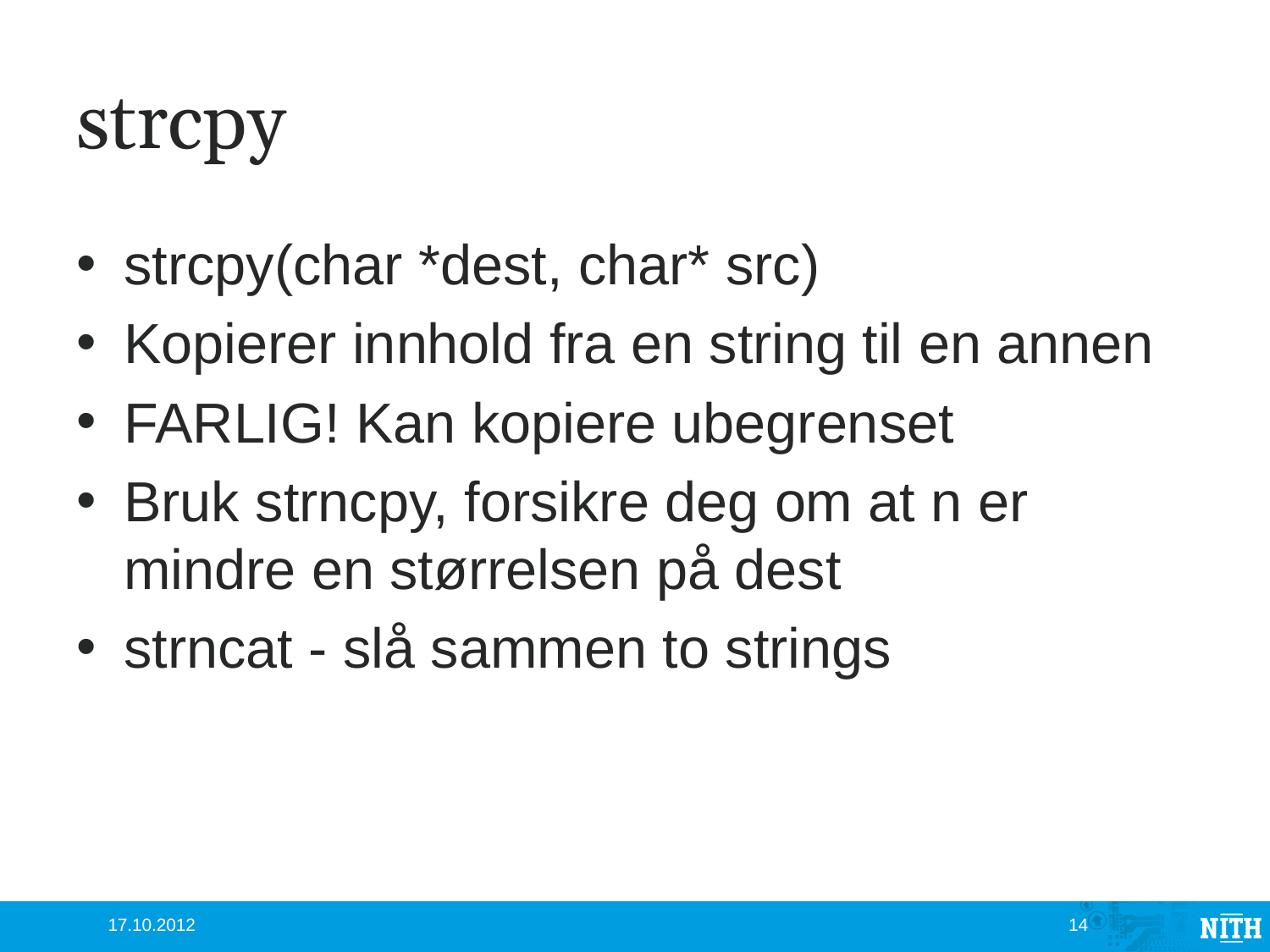

# strcpy
strcpy(char *dest, char* src)
Kopierer innhold fra en string til en annen
FARLIG! Kan kopiere ubegrenset
Bruk strncpy, forsikre deg om at n er mindre en størrelsen på dest
strncat - slå sammen to strings

17.10.2012
14